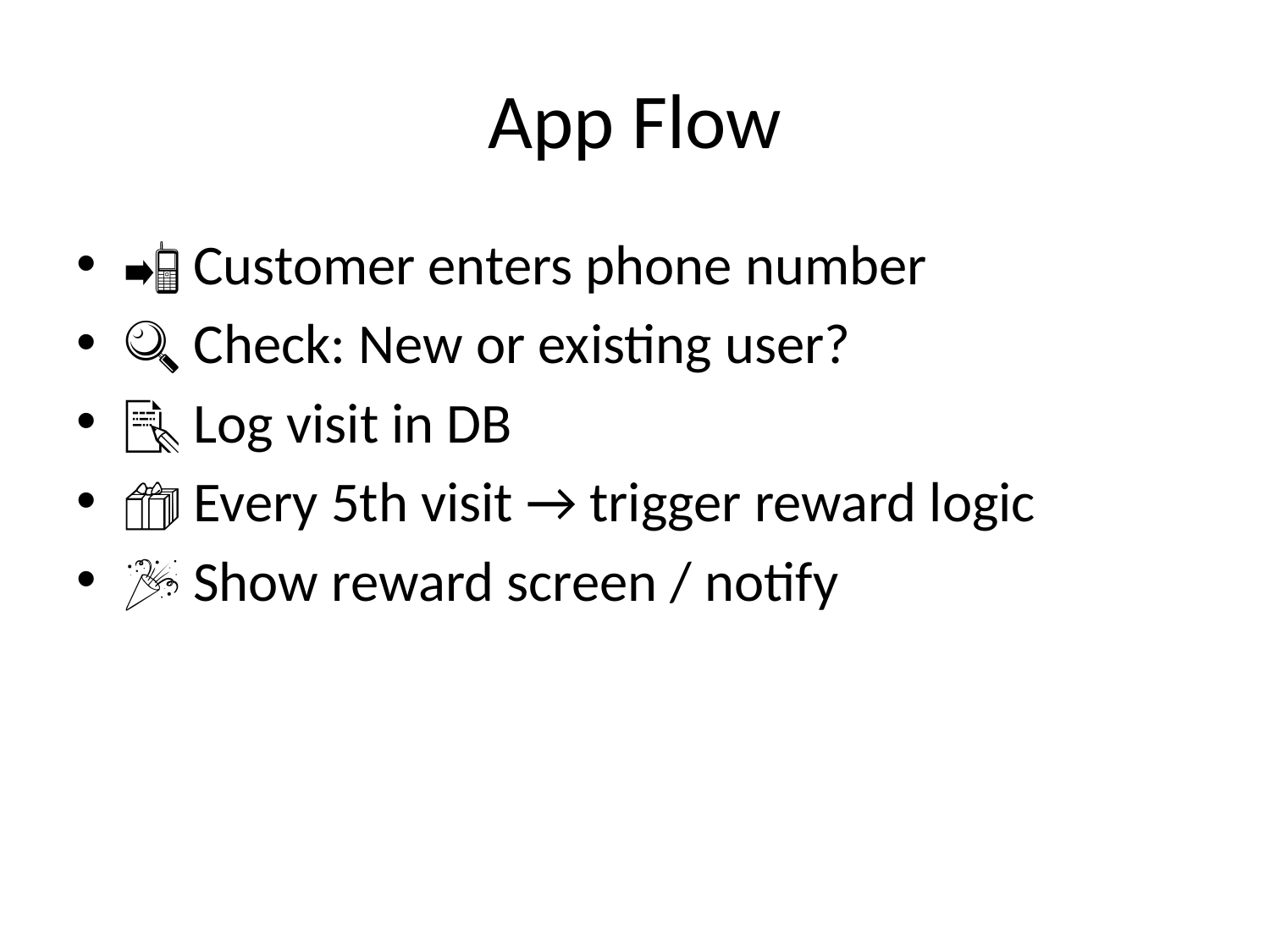

# App Flow
📲 Customer enters phone number
🔍 Check: New or existing user?
📝 Log visit in DB
🎁 Every 5th visit → trigger reward logic
🎉 Show reward screen / notify